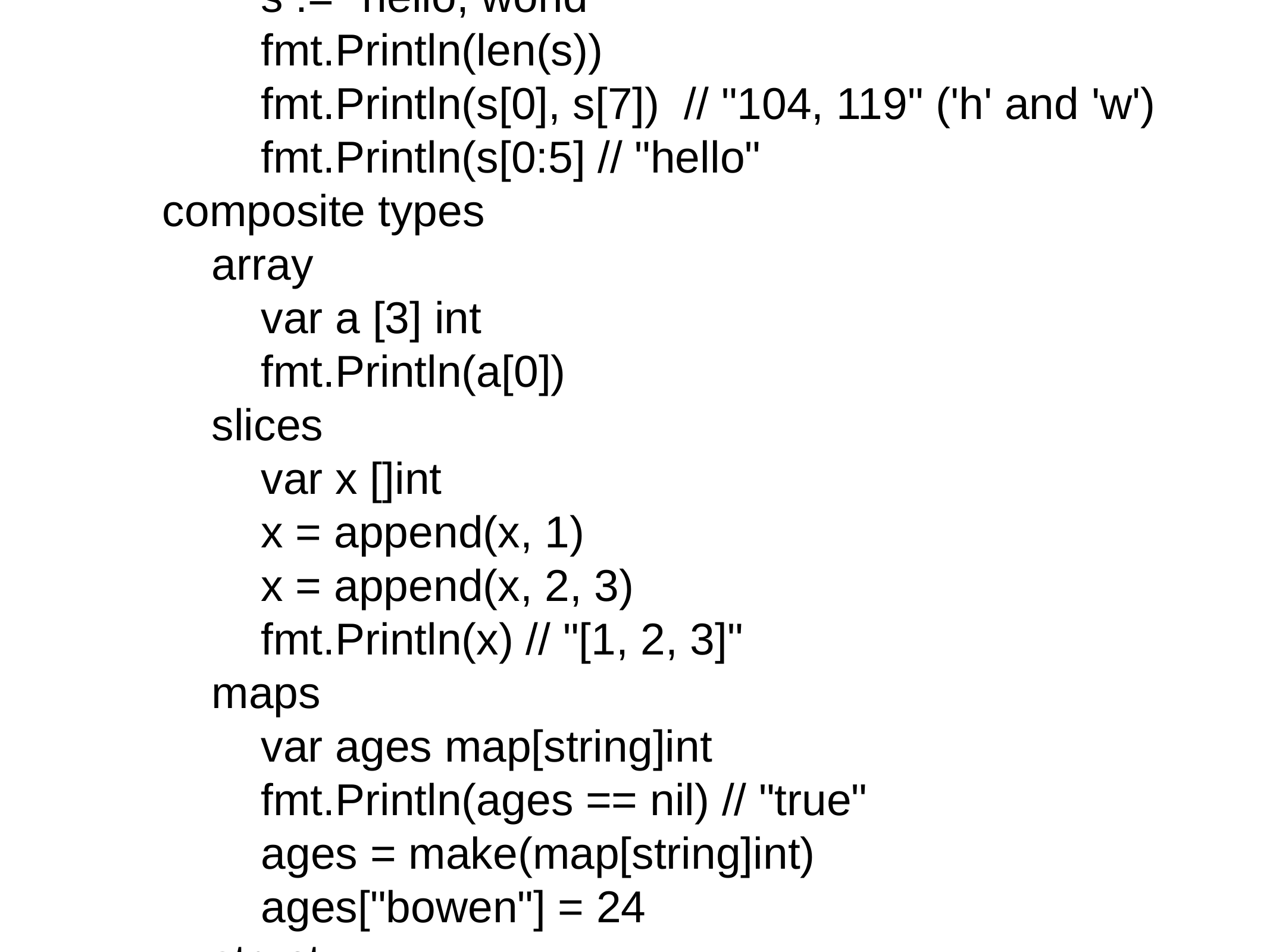

Variables
    var a int
    a = 3

    var a = 3

    a := 3

Types
    basic data types
        int8 int16 int32(rune) int64
        uint8 uint16 unit32 unit64
        float32 float64
        complex64 complex128
            var x complex128 = complex(1, 2)
        bool
        string
            s := "hello, world"
            fmt.Println(len(s))
            fmt.Println(s[0], s[7])  // "104, 119" ('h' and 'w')
            fmt.Println(s[0:5] // "hello"
    composite types
        array
            var a [3] int
            fmt.Println(a[0])
        slices
            var x []int
            x = append(x, 1)
            x = append(x, 2, 3)
            fmt.Println(x) // "[1, 2, 3]"
        maps
            var ages map[string]int
            fmt.Println(ages == nil) // "true"
            ages = make(map[string]int)
            ages["bowen"] = 24
        struct
            type Point struct{ X, Y int }
            p := Point{1, 2}

            embedding and anonymous fields
                type Circle struct {
                    Center Point
                    Radius int
                }

                type Circle struct {
                    Point
                    Radius int
                }
    function type
        func name(parameter-list) (result-list) {
            body
        }